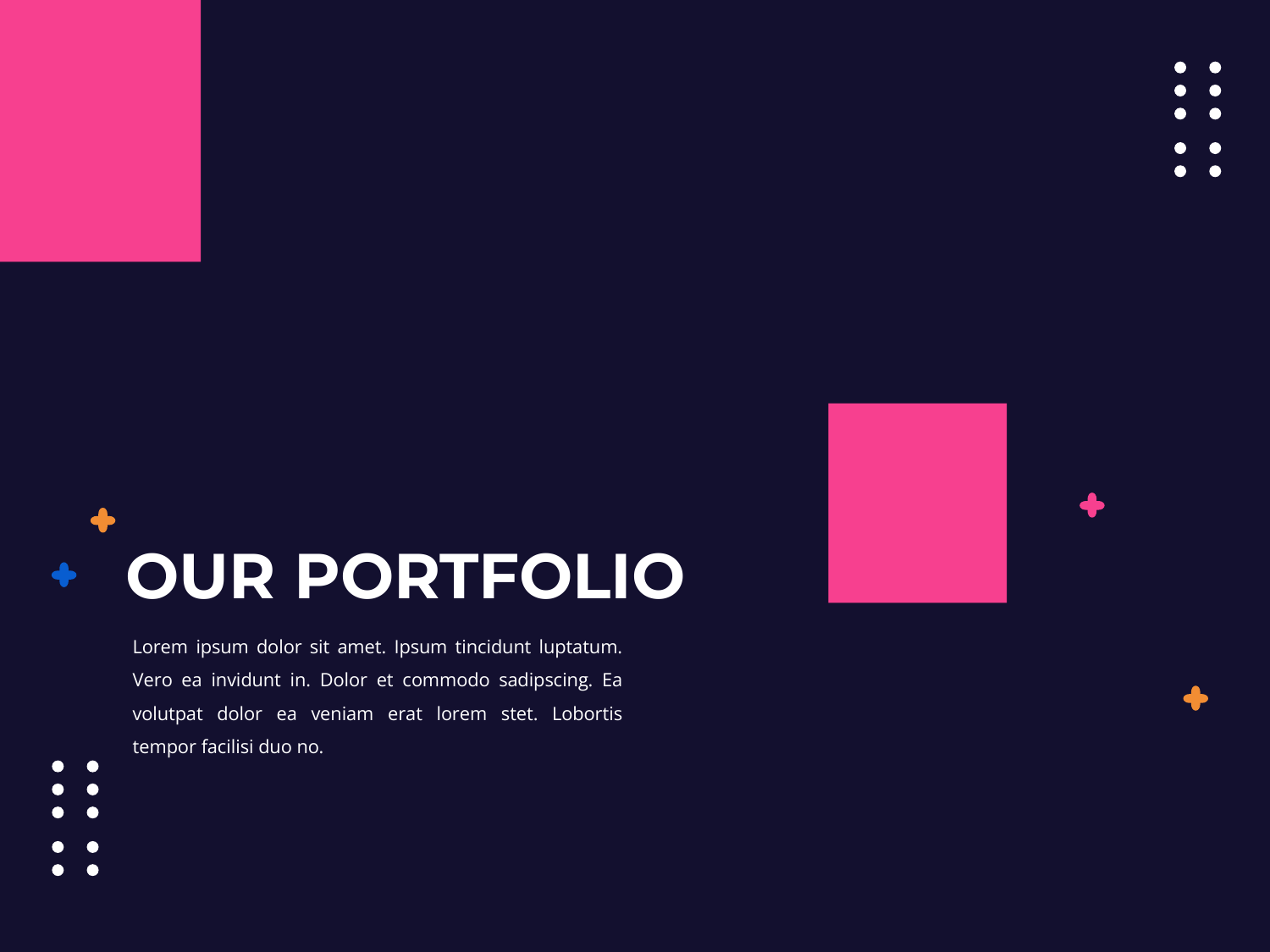

# OUR PORTFOLIO

Lorem ipsum dolor sit amet. Ipsum tincidunt luptatum. Vero ea invidunt in. Dolor et commodo sadipscing. Ea volutpat dolor ea veniam erat lorem stet. Lobortis tempor facilisi duo no.